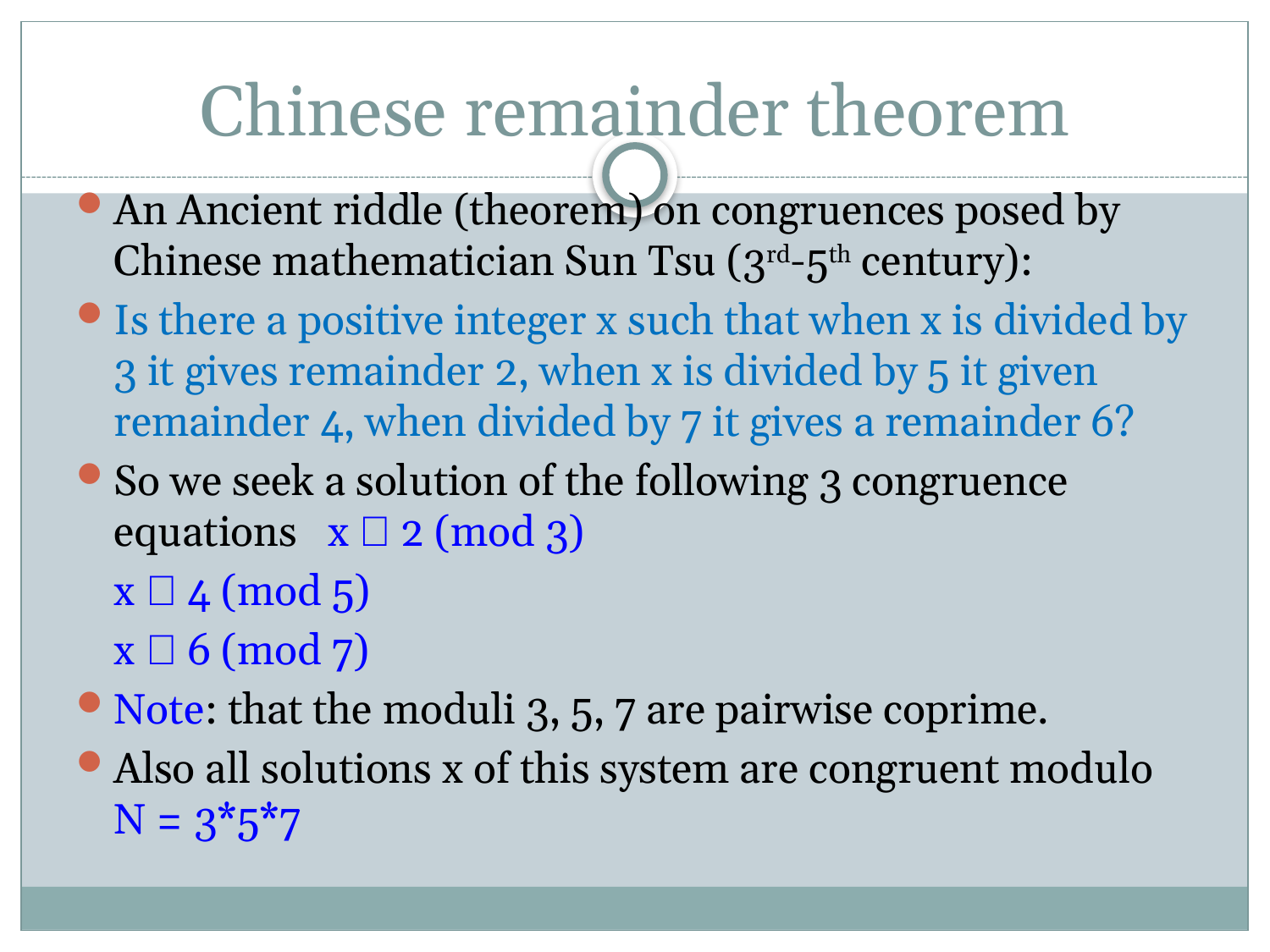

# Chinese remainder theorem
An Ancient riddle (theorem) on congruences posed by Chinese mathematician Sun Tsu (3rd-5th century):
Is there a positive integer x such that when x is divided by 3 it gives remainder 2, when x is divided by 5 it given remainder 4, when divided by 7 it gives a remainder 6?
So we seek a solution of the following 3 congruence equations   x ≡ 2 (mod 3)
	x ≡ 4 (mod 5)
	x ≡ 6 (mod 7)
Note: that the moduli 3, 5, 7 are pairwise coprime.
Also all solutions x of this system are congruent modulo N = 3*5*7